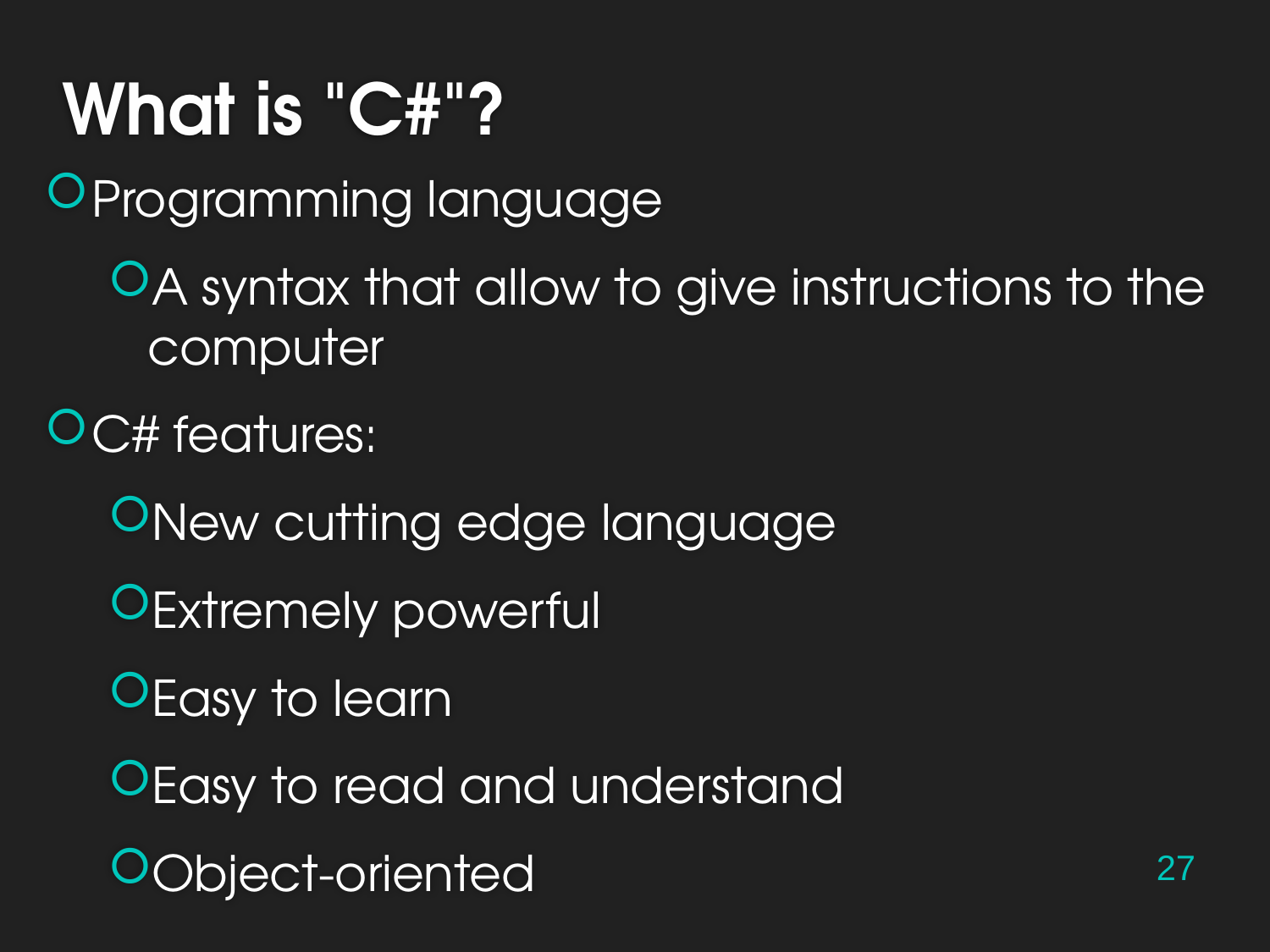

# What is "C#"?
Programming language
A syntax that allow to give instructions to the computer
C# features:
New cutting edge language
Extremely powerful
Easy to learn
Easy to read and understand
Object-oriented
27